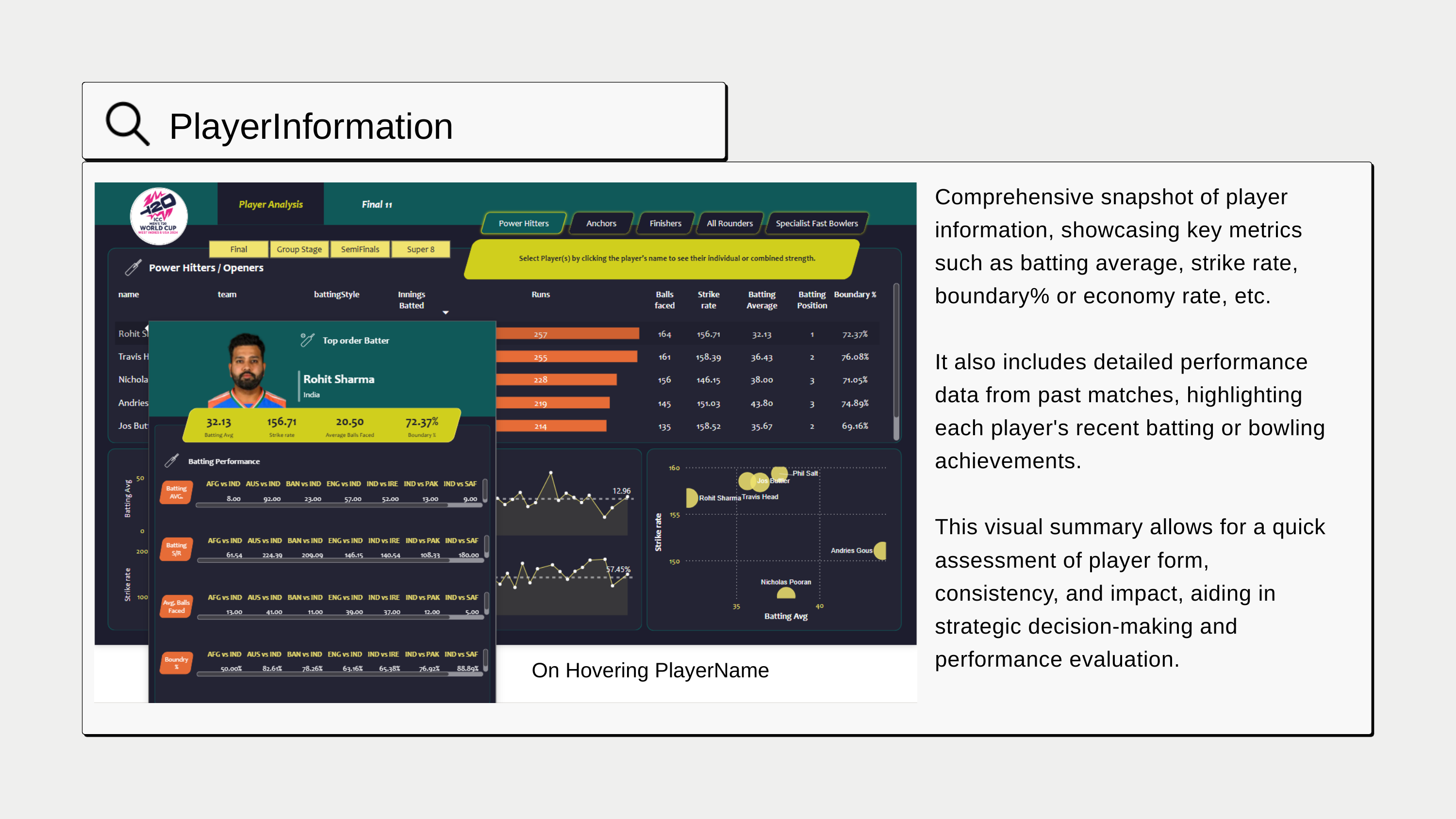

PlayerInformation

Comprehensive snapshot of player information, showcasing key metrics such as batting average, strike rate, boundary% or economy rate, etc.

It also includes detailed performance data from past matches, highlighting each player's recent batting or bowling achievements.

This visual summary allows for a quick assessment of player form, consistency, and impact, aiding in strategic decision-making and performance evaluation.

On Hovering PlayerName